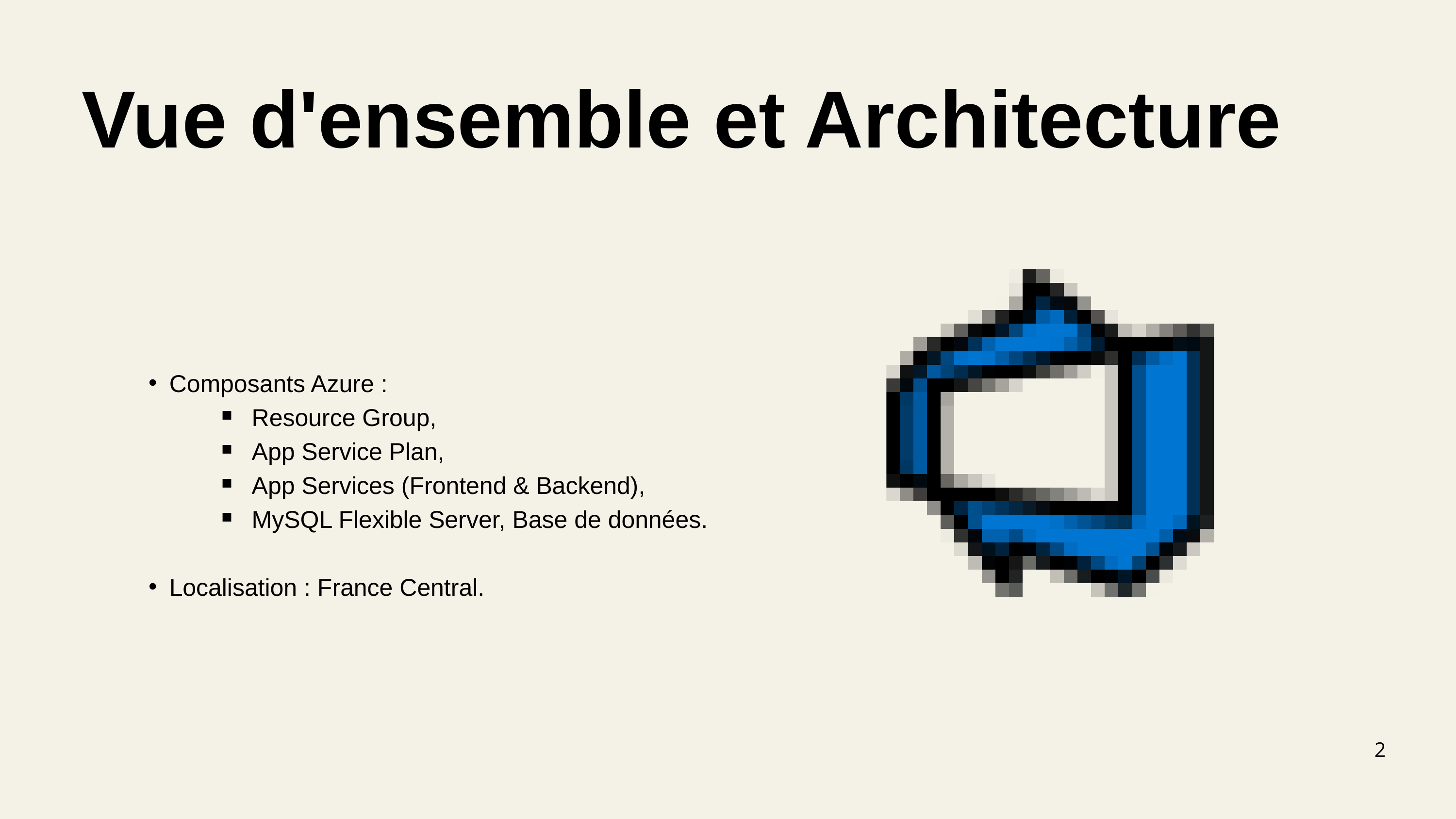

Vue d'ensemble et Architecture

Composants Azure :
Resource Group,
App Service Plan,
App Services (Frontend & Backend),
MySQL Flexible Server, Base de données.

Localisation : France Central.

2